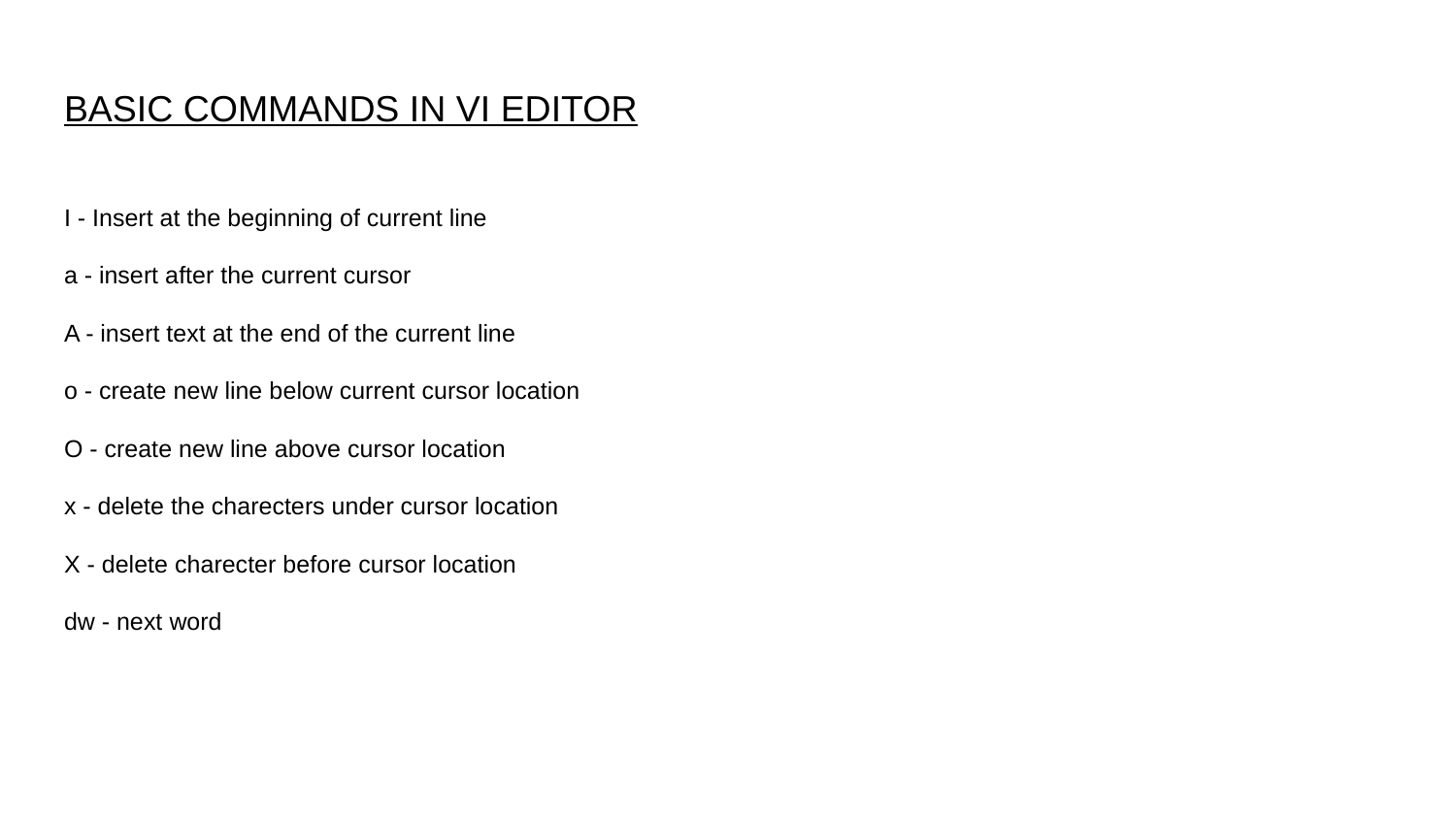

# BASIC COMMANDS IN VI EDITOR
I - Insert at the beginning of current line
a - insert after the current cursor
A - insert text at the end of the current line
o - create new line below current cursor location
O - create new line above cursor location
x - delete the charecters under cursor location
X - delete charecter before cursor location
dw - next word